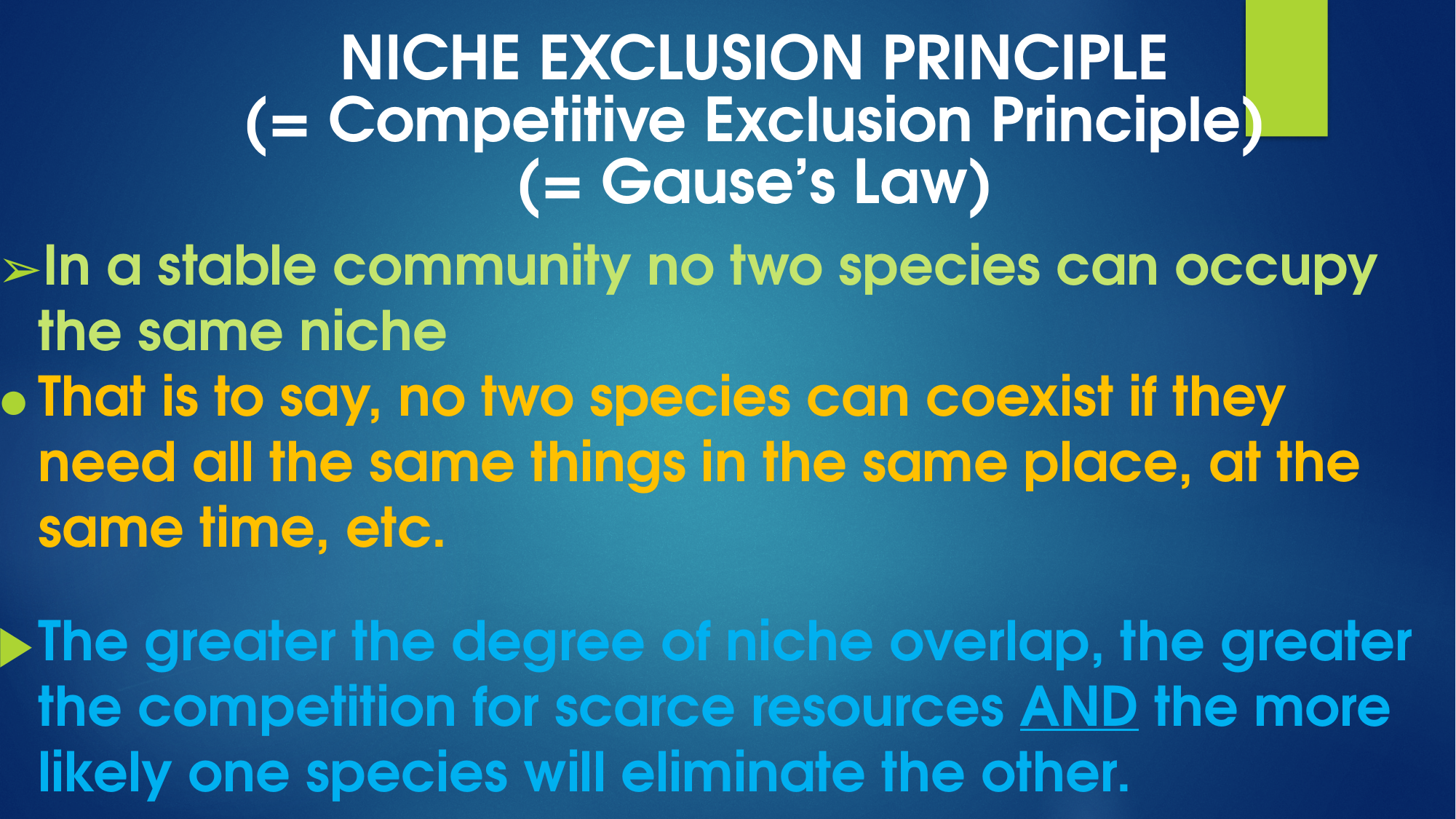

# NICHE EXCLUSION PRINCIPLE (= Competitive Exclusion Principle) (= Gause’s Law)
In a stable community no two species can occupy the same niche
That is to say, no two species can coexist if they need all the same things in the same place, at the same time, etc.

The greater the degree of niche overlap, the greater the competition for scarce resources AND the more likely one species will eliminate the other.